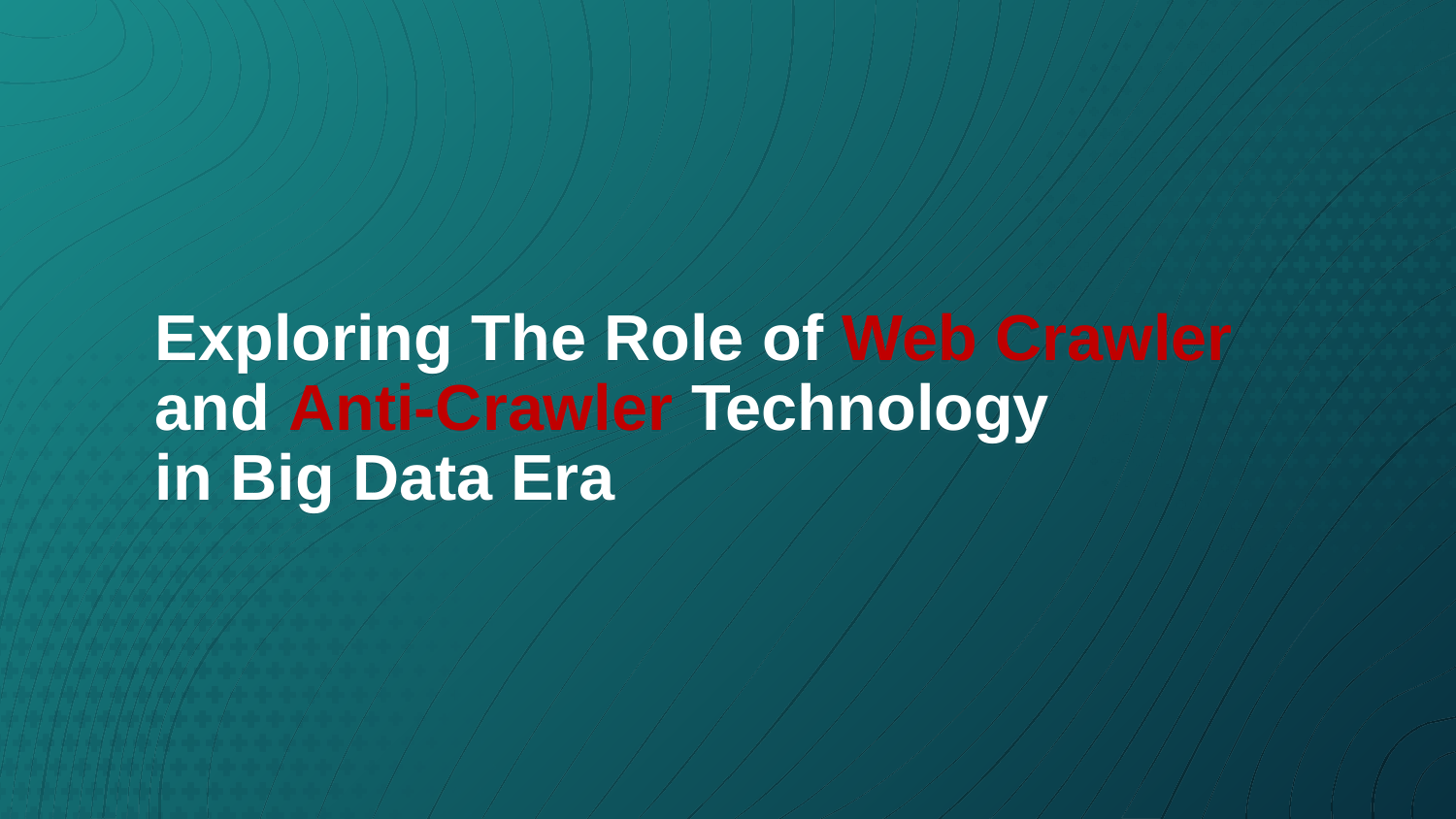

# Exploring The Role of Web Crawler and Anti-Crawler Technology in Big Data Era